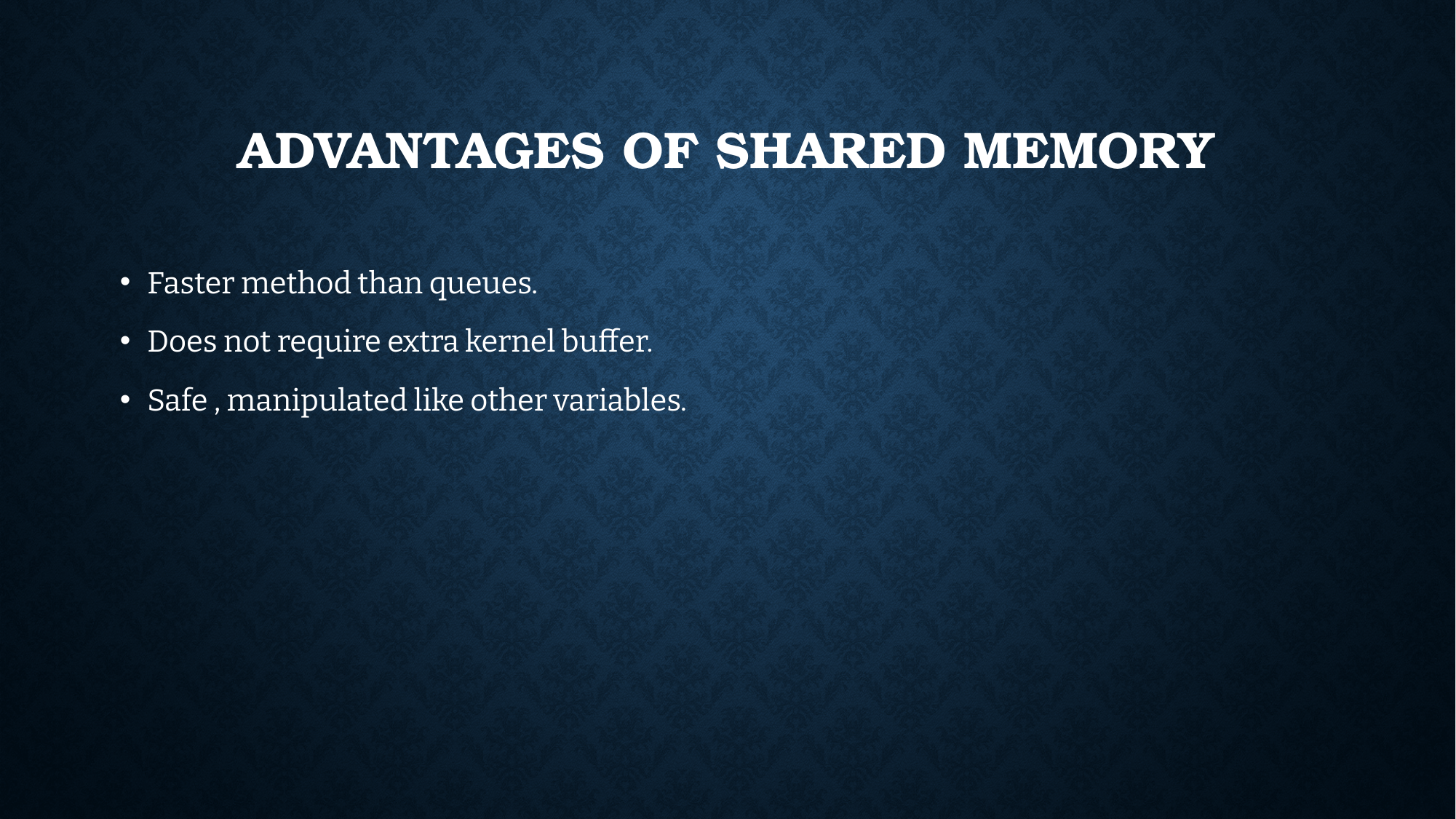

# ADVANTAGES OF SHARED MEMORY
Faster method than queues.
Does not require extra kernel buffer.
Safe , manipulated like other variables.